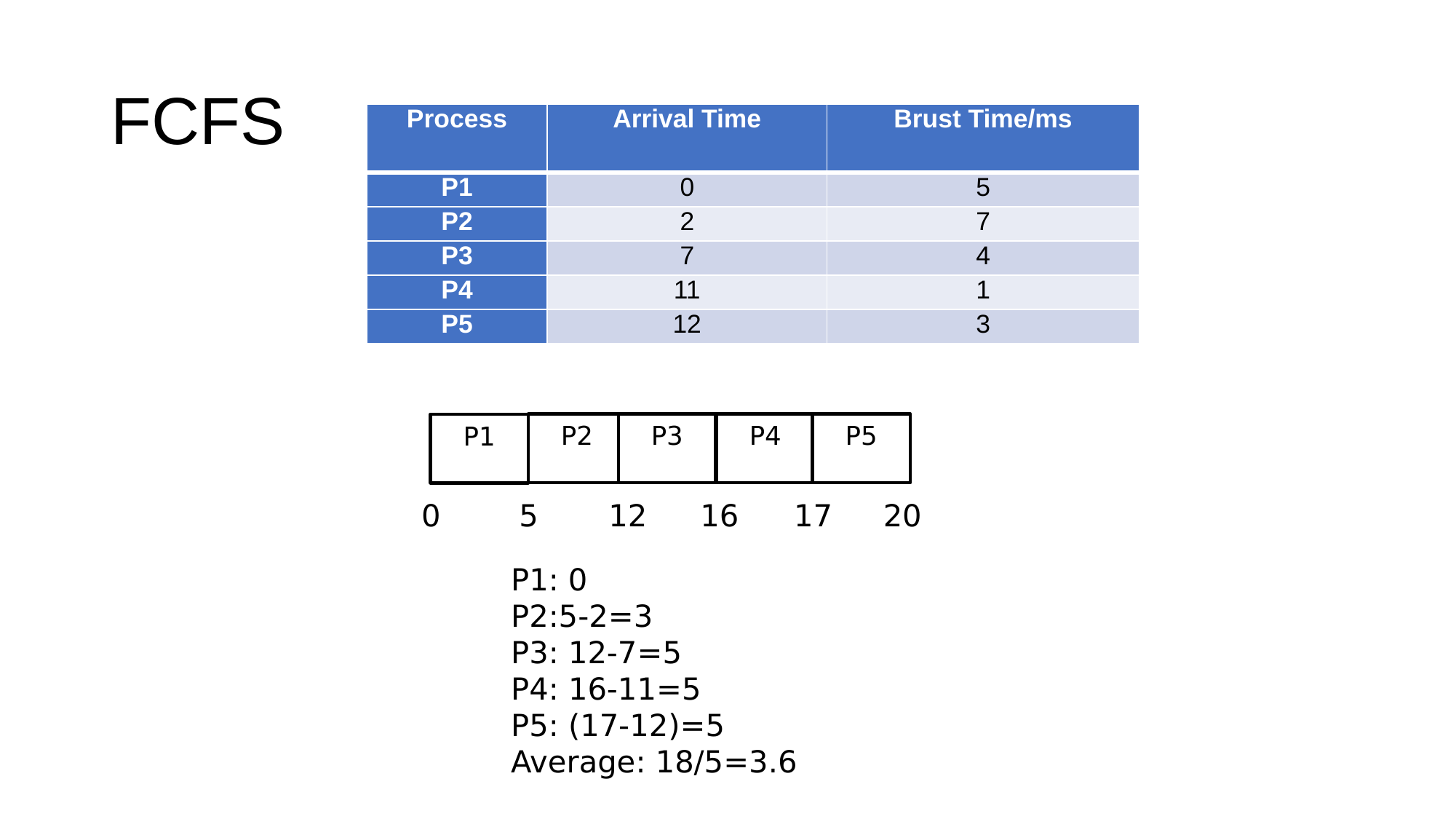

# FCFS
| Process | Arrival Time | Brust Time/ms |
| --- | --- | --- |
| P1 | 0 | 5 |
| P2 | 2 | 7 |
| P3 | 7 | 4 |
| P4 | 11 | 1 |
| P5 | 12 | 3 |
P2
P3
P4
P5
P1
0
5
12
16
17
20
P1: 0
P2:5-2=3
P3: 12-7=5
P4: 16-11=5
P5: (17-12)=5
Average: 18/5=3.6